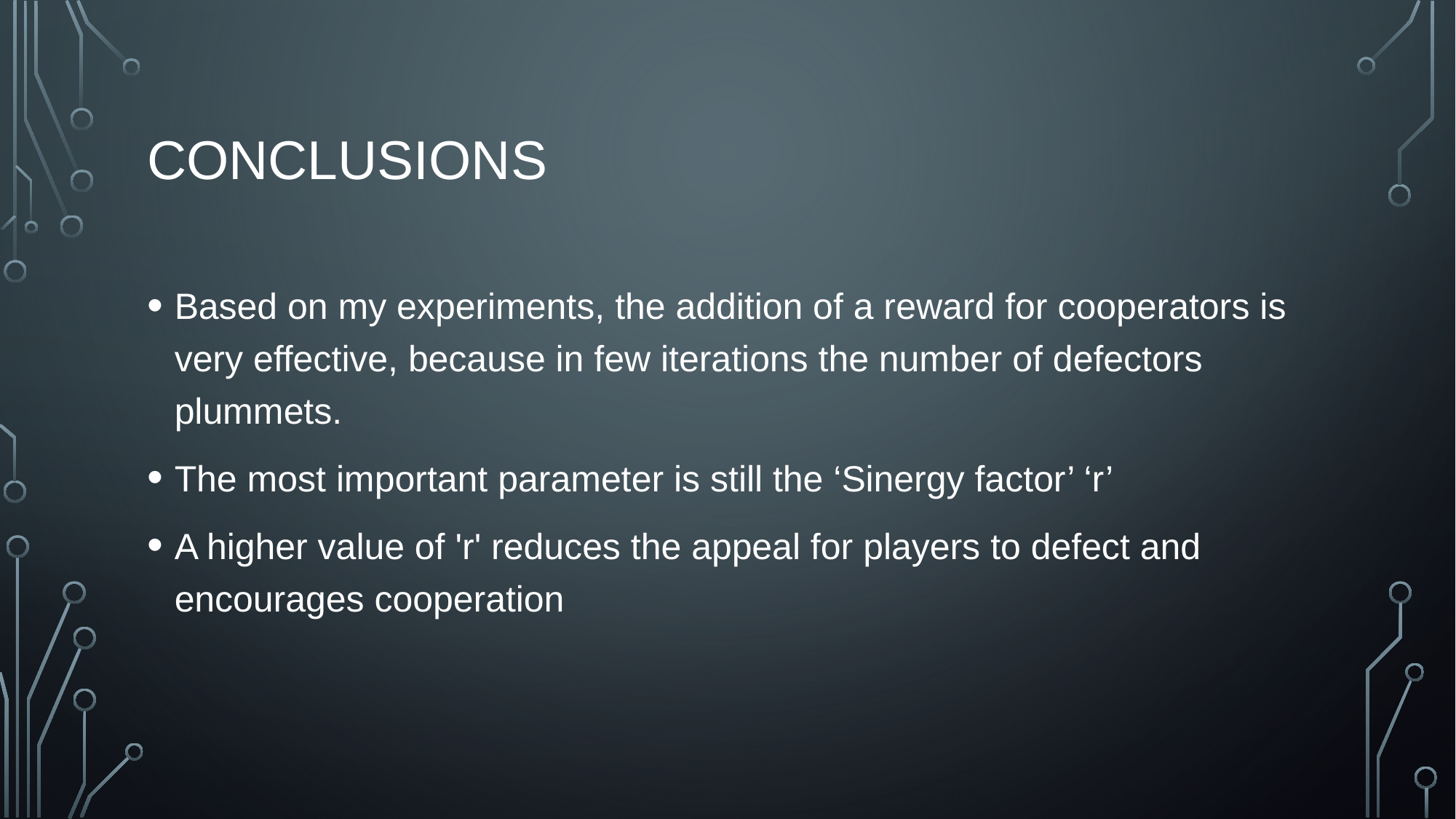

# Conclusions
Based on my experiments, the addition of a reward for cooperators is very effective, because in few iterations the number of defectors plummets.
The most important parameter is still the ‘Sinergy factor’ ‘r’
A higher value of 'r' reduces the appeal for players to defect and encourages cooperation